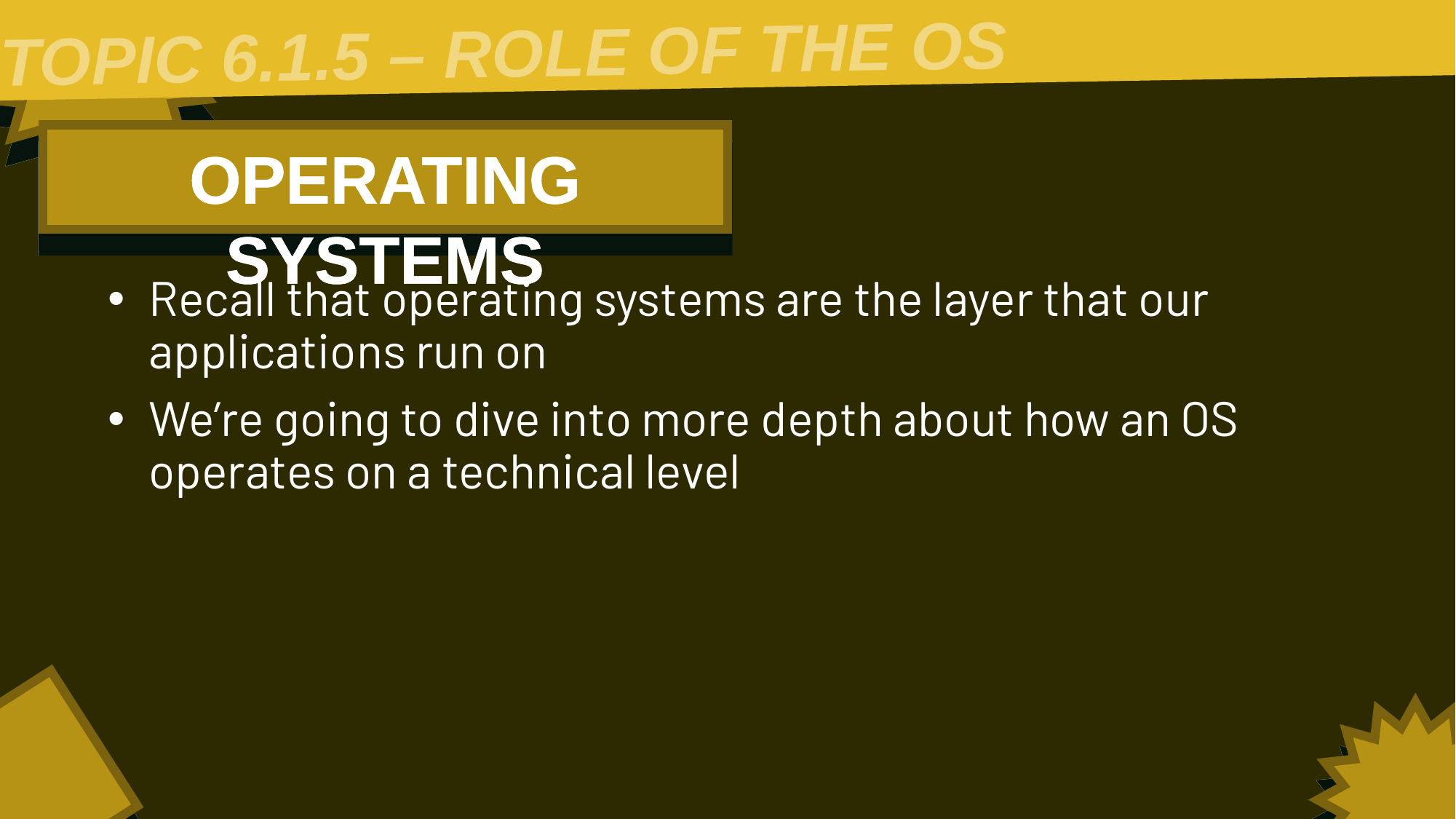

TOPIC 6.1.5 – ROLE OF THE OS

OPERATING SYSTEMS
Recall that operating systems are the layer that our applications run on
We’re going to dive into more depth about how an OS operates on a technical level